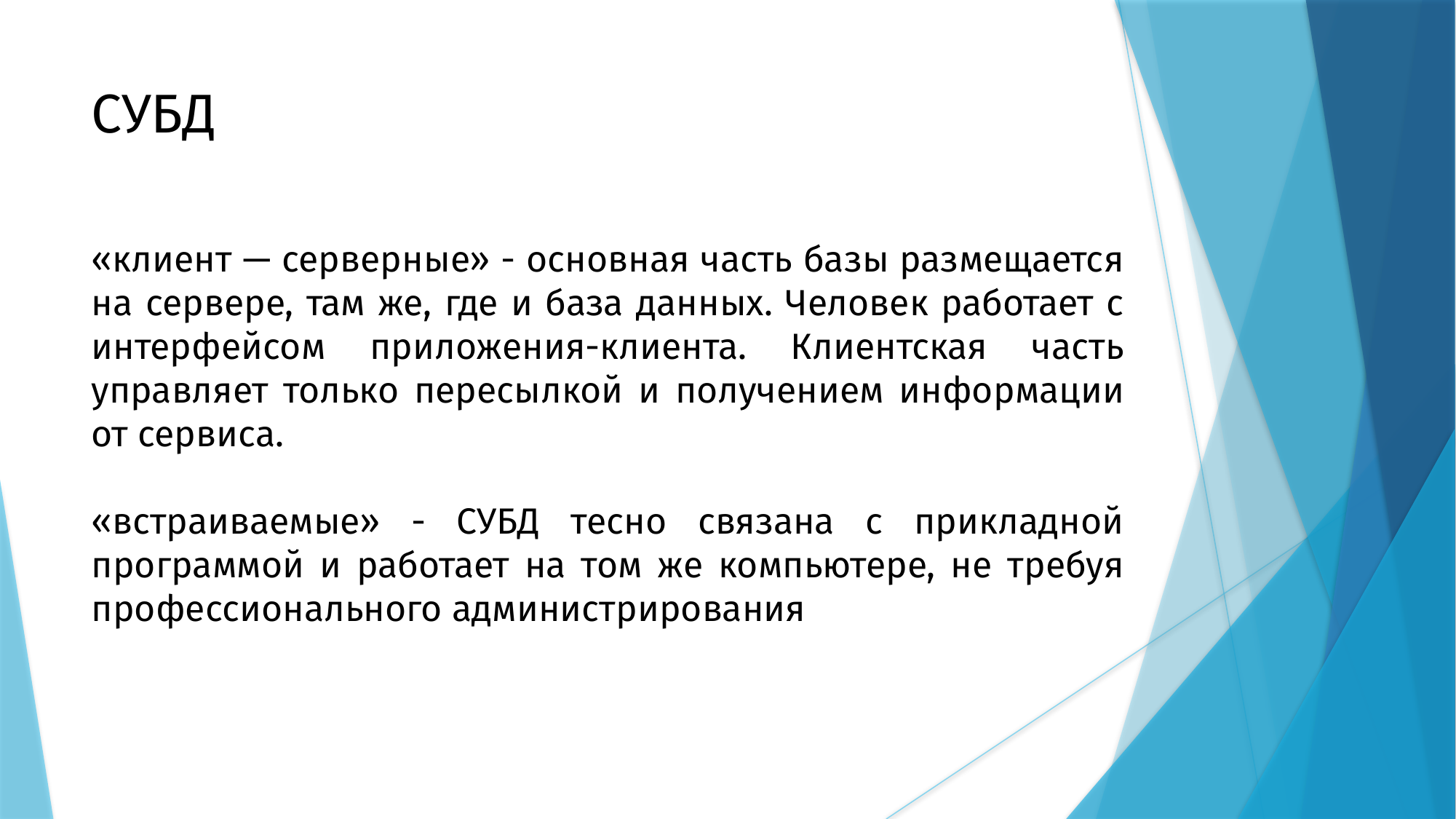

СУБД
«клиент — серверные» - основная часть базы размещается на сервере, там же, где и база данных. Человек работает с интерфейсом приложения-клиента. Клиентская часть управляет только пересылкой и получением информации от сервиса.

«встраиваемые» - СУБД тесно связана с прикладной программой и работает на том же компьютере, не требуя профессионального администрирования